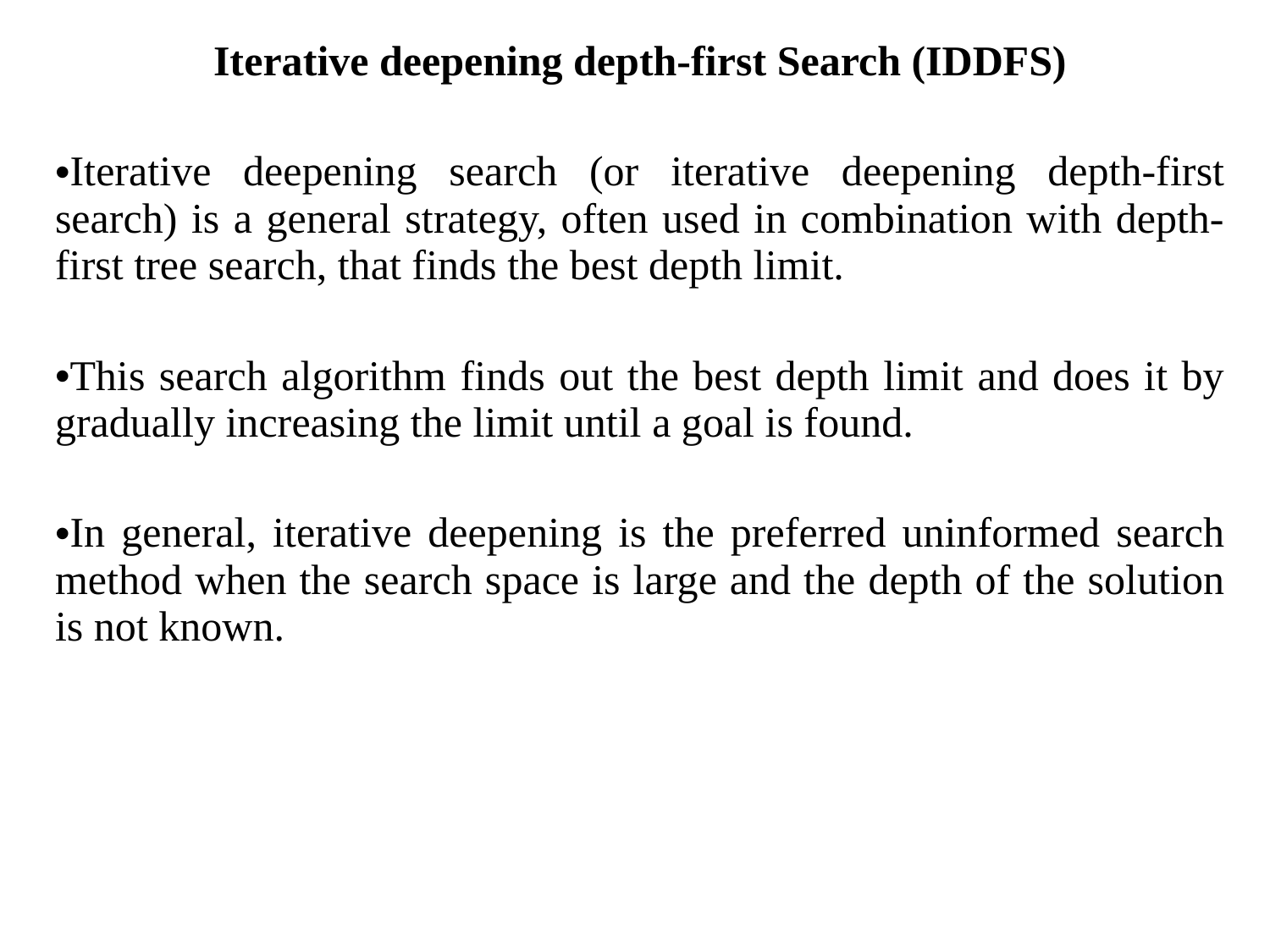

Iterative deepening depth-first Search (IDDFS)

Iterative deepening search (or iterative deepening depth-first search) is a general strategy, often used in combination with depth-first tree search, that finds the best depth limit.

This search algorithm finds out the best depth limit and does it by gradually increasing the limit until a goal is found.

In general, iterative deepening is the preferred uninformed search method when the search space is large and the depth of the solution is not known.